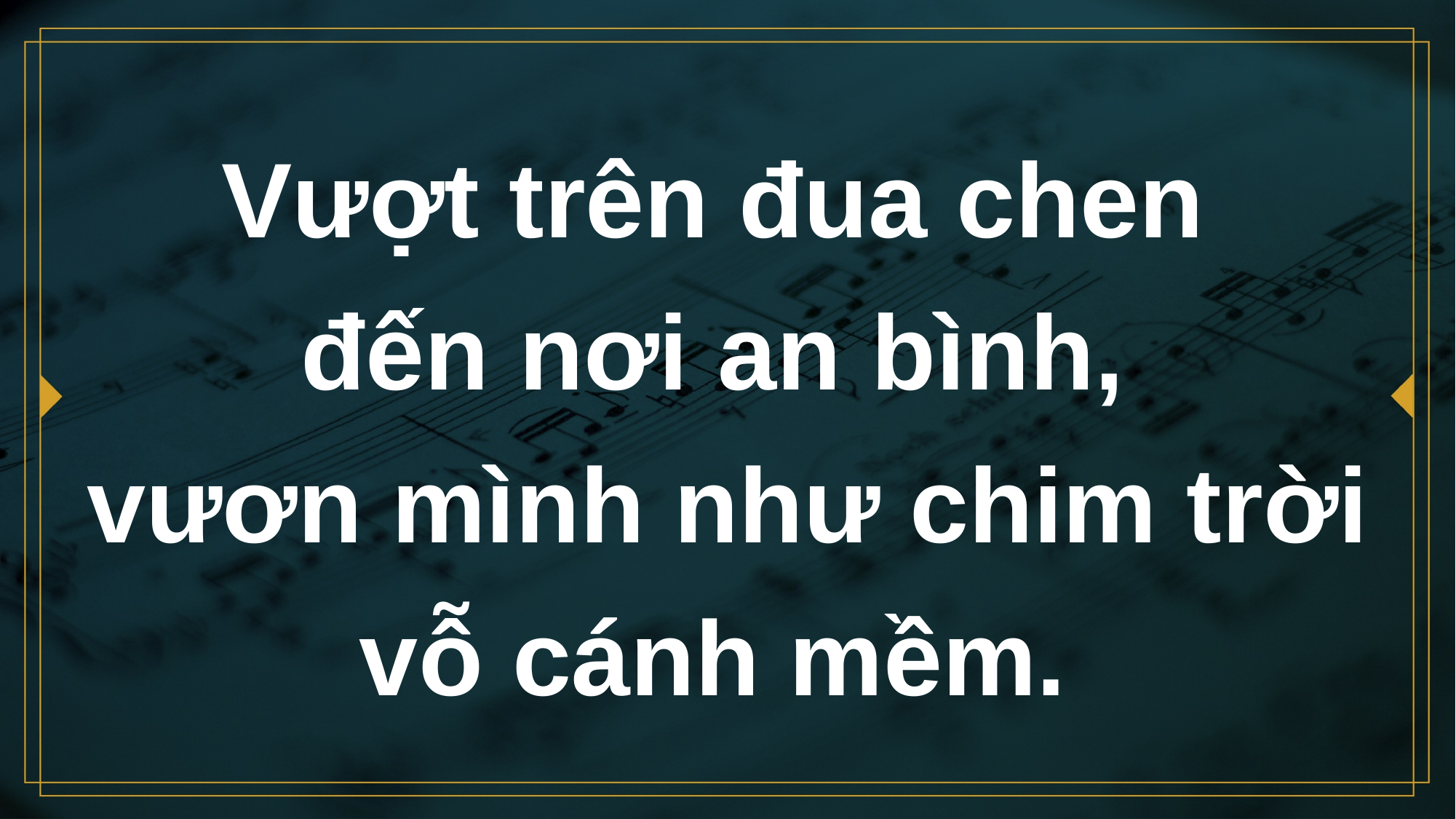

# Vượt trên đua chen đến nơi an bình, vươn mình như chim trời vỗ cánh mềm.